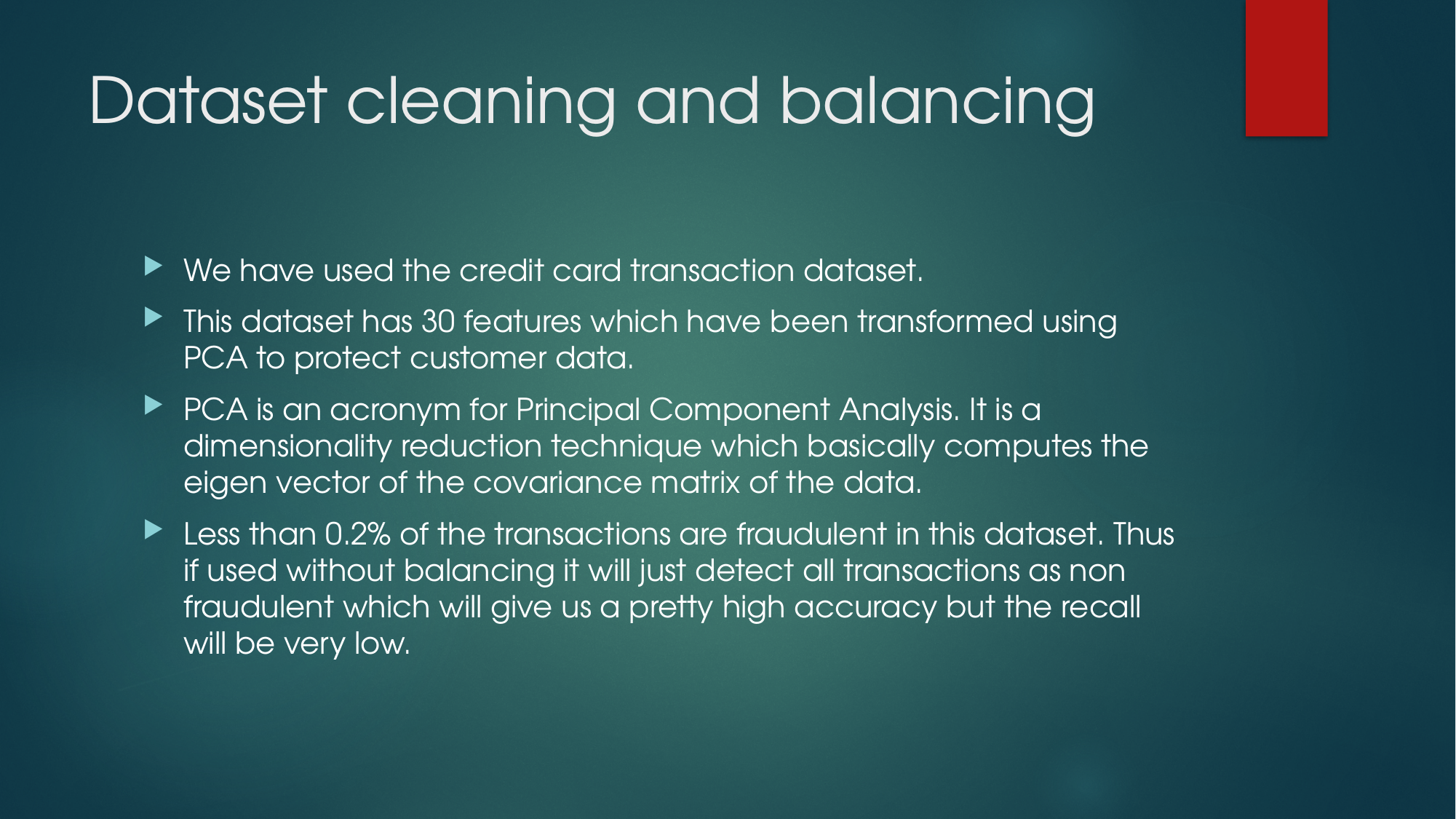

# Dataset cleaning and balancing
We have used the credit card transaction dataset.
This dataset has 30 features which have been transformed using PCA to protect customer data.
PCA is an acronym for Principal Component Analysis. It is a dimensionality reduction technique which basically computes the eigen vector of the covariance matrix of the data.
Less than 0.2% of the transactions are fraudulent in this dataset. Thus if used without balancing it will just detect all transactions as non fraudulent which will give us a pretty high accuracy but the recall will be very low.